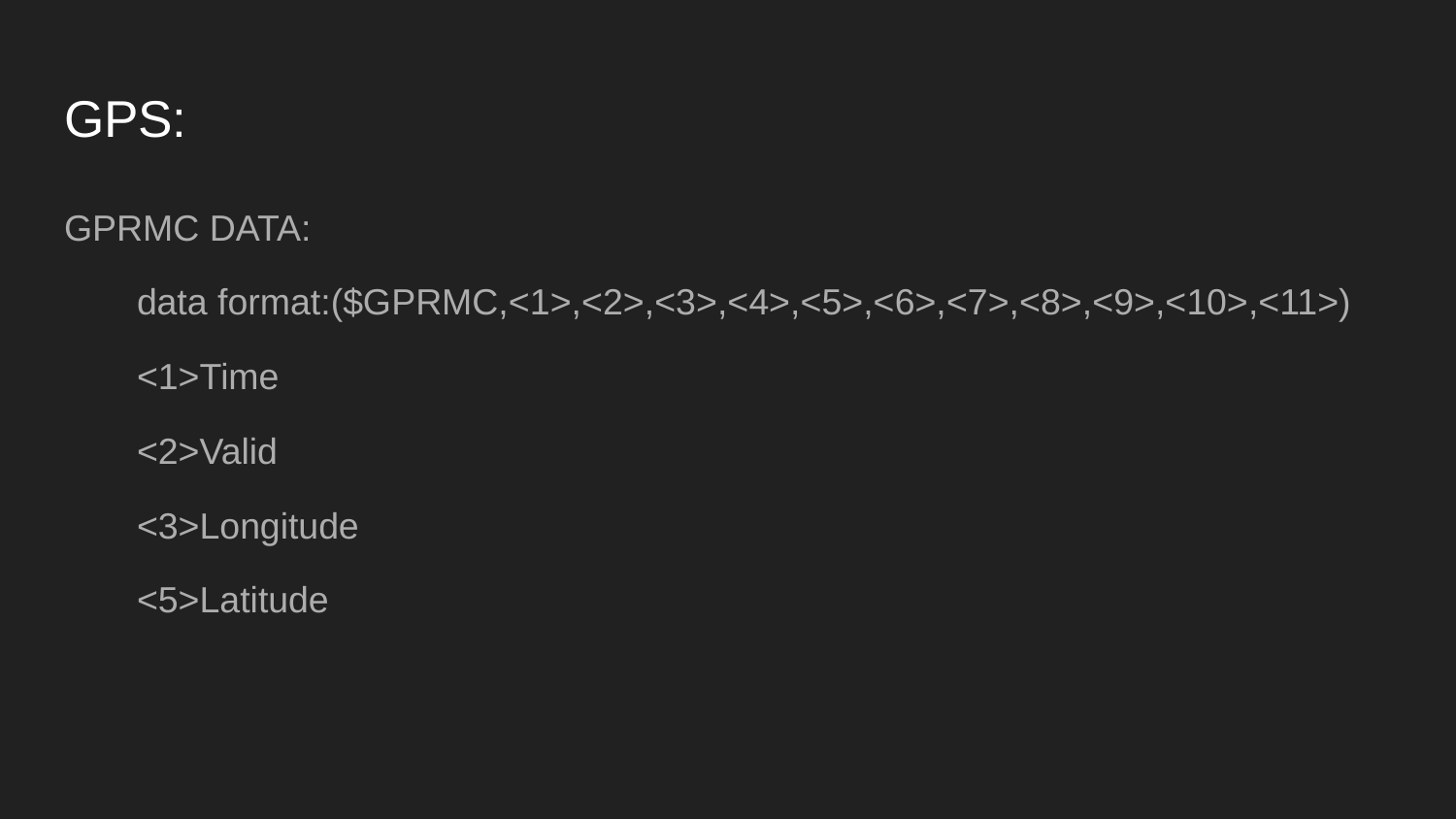

# GPS:
GPRMC DATA:
data format:($GPRMC,<1>,<2>,<3>,<4>,<5>,<6>,<7>,<8>,<9>,<10>,<11>)
<1>Time
<2>Valid
<3>Longitude
<5>Latitude